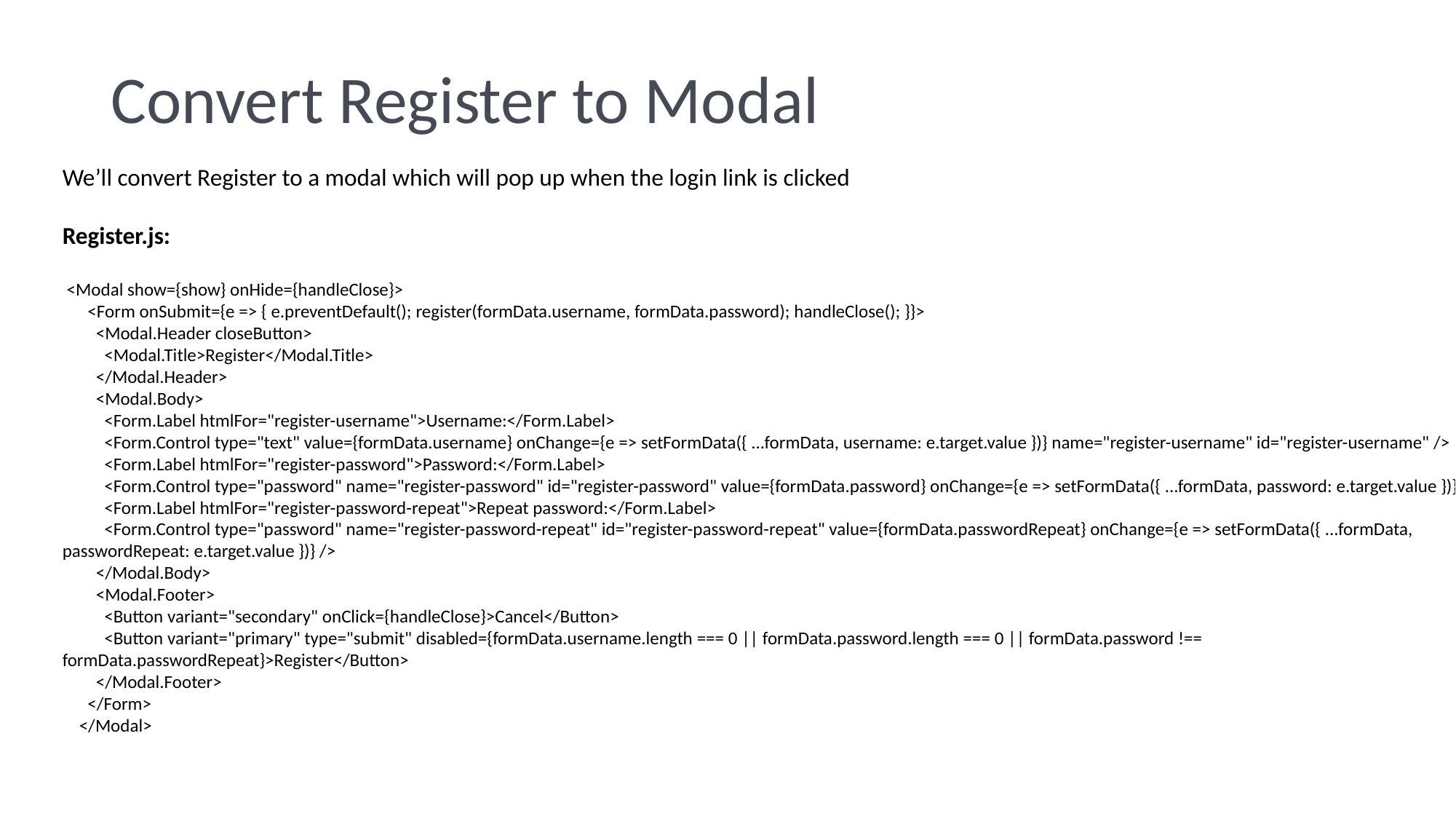

# Convert Register to Modal
We’ll convert Register to a modal which will pop up when the login link is clicked

Register.js:

 <Modal show={show} onHide={handleClose}>
      <Form onSubmit={e => { e.preventDefault(); register(formData.username, formData.password); handleClose(); }}>
        <Modal.Header closeButton>
          <Modal.Title>Register</Modal.Title>
        </Modal.Header>
        <Modal.Body>
          <Form.Label htmlFor="register-username">Username:</Form.Label>
          <Form.Control type="text" value={formData.username} onChange={e => setFormData({ ...formData, username: e.target.value })} name="register-username" id="register-username" />
          <Form.Label htmlFor="register-password">Password:</Form.Label>
          <Form.Control type="password" name="register-password" id="register-password" value={formData.password} onChange={e => setFormData({ ...formData, password: e.target.value })} />
          <Form.Label htmlFor="register-password-repeat">Repeat password:</Form.Label>
          <Form.Control type="password" name="register-password-repeat" id="register-password-repeat" value={formData.passwordRepeat} onChange={e => setFormData({ ...formData, passwordRepeat: e.target.value })} />
        </Modal.Body>
        <Modal.Footer>
          <Button variant="secondary" onClick={handleClose}>Cancel</Button>
          <Button variant="primary" type="submit" disabled={formData.username.length === 0 || formData.password.length === 0 || formData.password !== formData.passwordRepeat}>Register</Button>
        </Modal.Footer>
      </Form>
    </Modal>